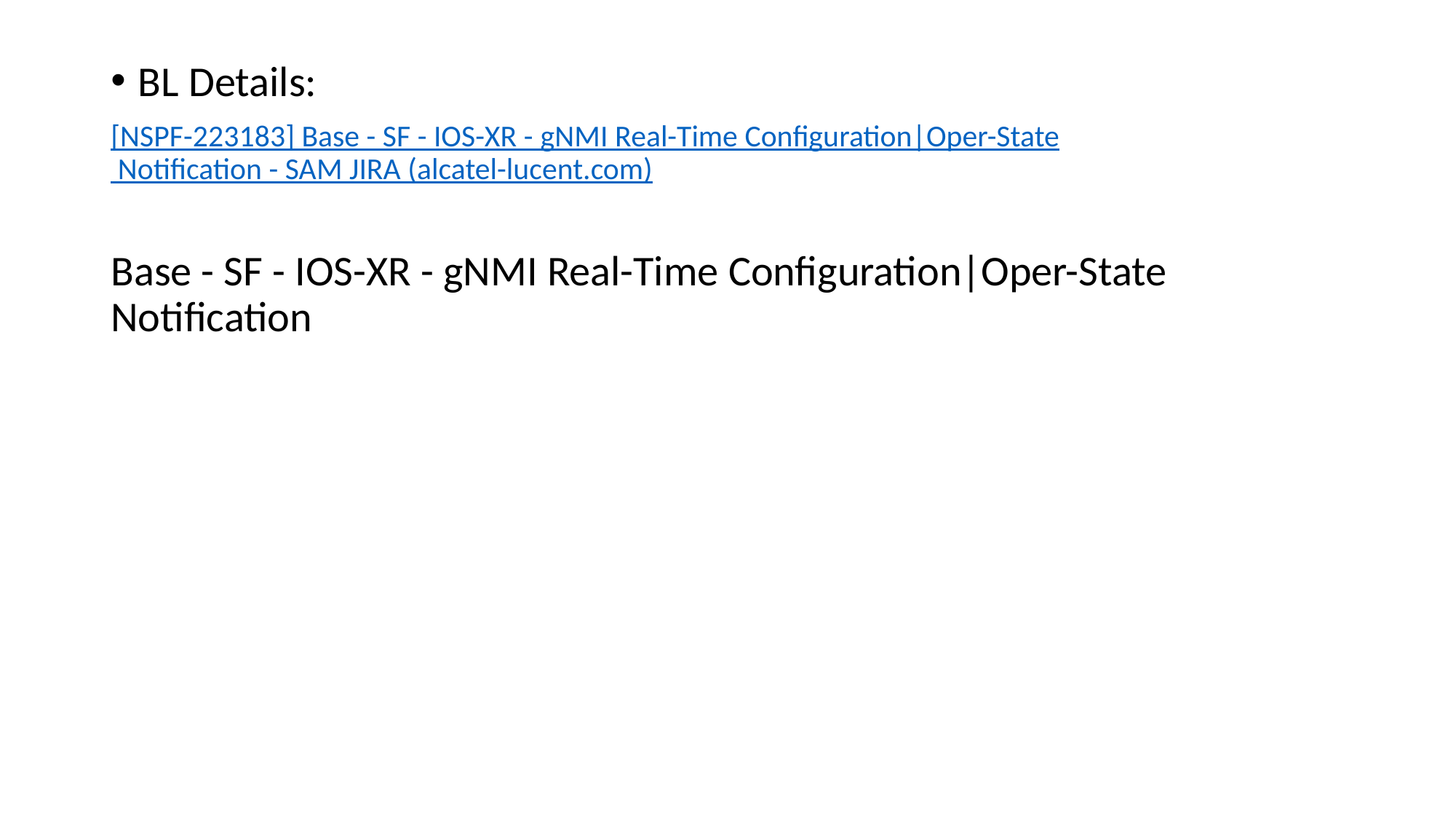

BL Details:
[NSPF-223183] Base - SF - IOS-XR - gNMI Real-Time Configuration|Oper-State Notification - SAM JIRA (alcatel-lucent.com)

Base - SF - IOS-XR - gNMI Real-Time Configuration|Oper-State Notification